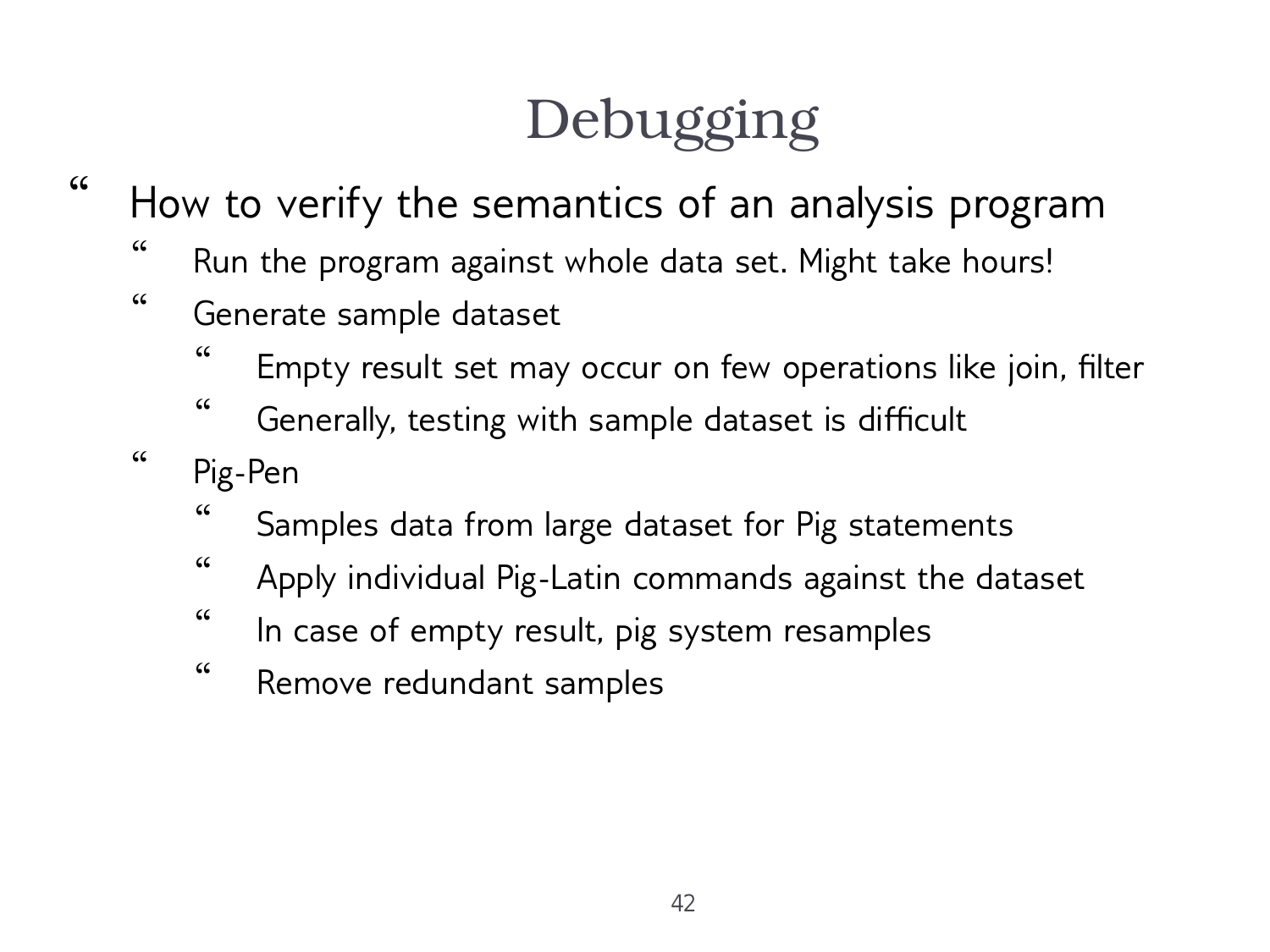

Debugging

How to verify the semantics of an analysis program
Run the program against whole data set. Might take hours!
Generate sample dataset
Empty result set may occur on few operations like join, filter
Generally, testing with sample dataset is difficult
Pig-Pen
Samples data from large dataset for Pig statements
Apply individual Pig-Latin commands against the dataset
In case of empty result, pig system resamples
Remove redundant samples

42